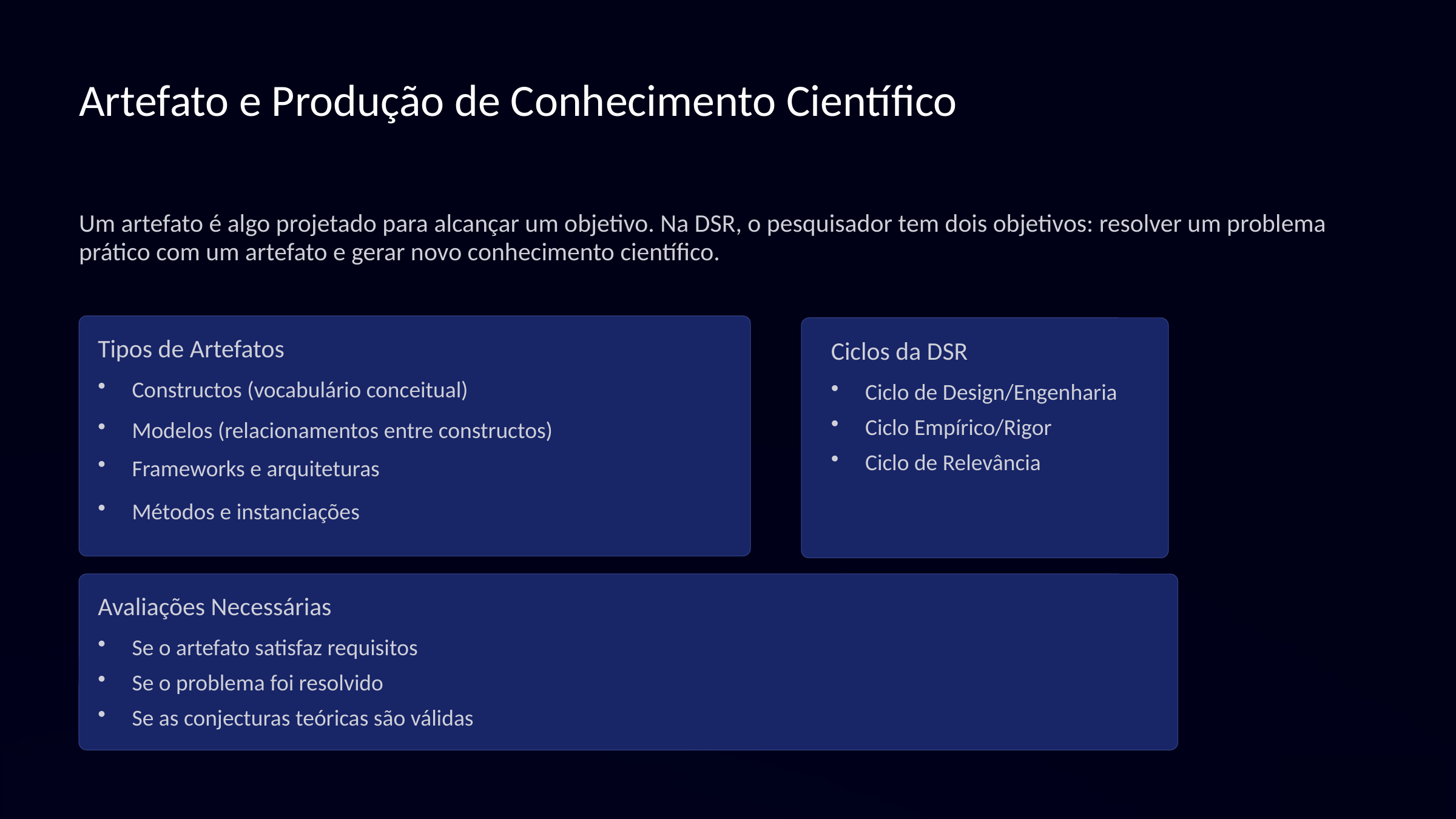

Artefato e Produção de Conhecimento Científico
Um artefato é algo projetado para alcançar um objetivo. Na DSR, o pesquisador tem dois objetivos: resolver um problema prático com um artefato e gerar novo conhecimento científico.

Tipos de Artefatos
Ciclos da DSR
Constructos (vocabulário conceitual)
Ciclo de Design/Engenharia
Ciclo Empírico/Rigor
Modelos (relacionamentos entre constructos)
Ciclo de Relevância
Frameworks e arquiteturas
Métodos e instanciações

Avaliações Necessárias
Se o artefato satisfaz requisitos
Se o problema foi resolvido
Se as conjecturas teóricas são válidas